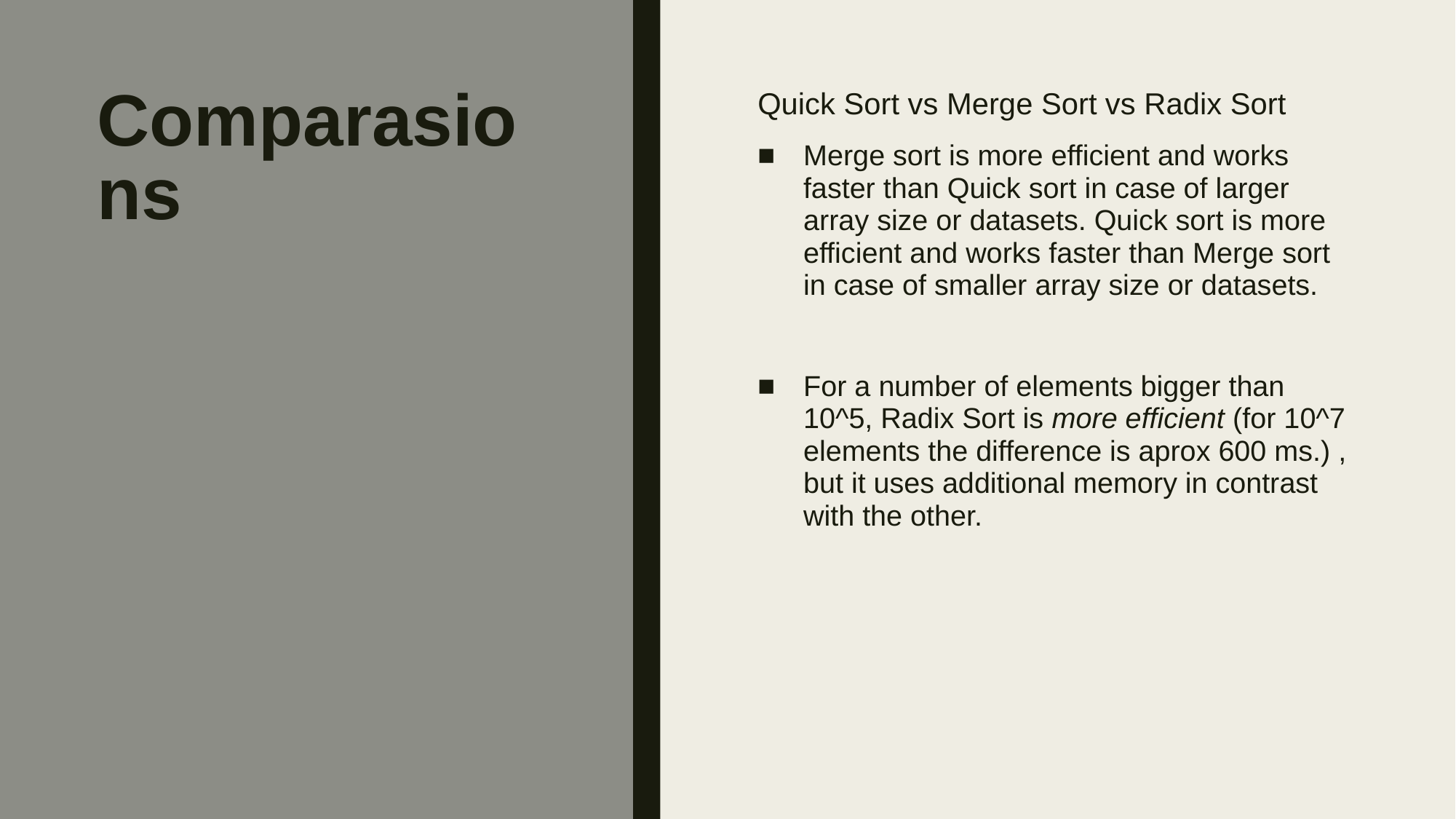

# Comparasions

Quick Sort vs Merge Sort vs Radix Sort
Merge sort is more efficient and works faster than Quick sort in case of larger array size or datasets. Quick sort is more efficient and works faster than Merge sort in case of smaller array size or datasets.

For a number of elements bigger than 10^5, Radix Sort is more efficient (for 10^7 elements the difference is aprox 600 ms.) , but it uses additional memory in contrast with the other.